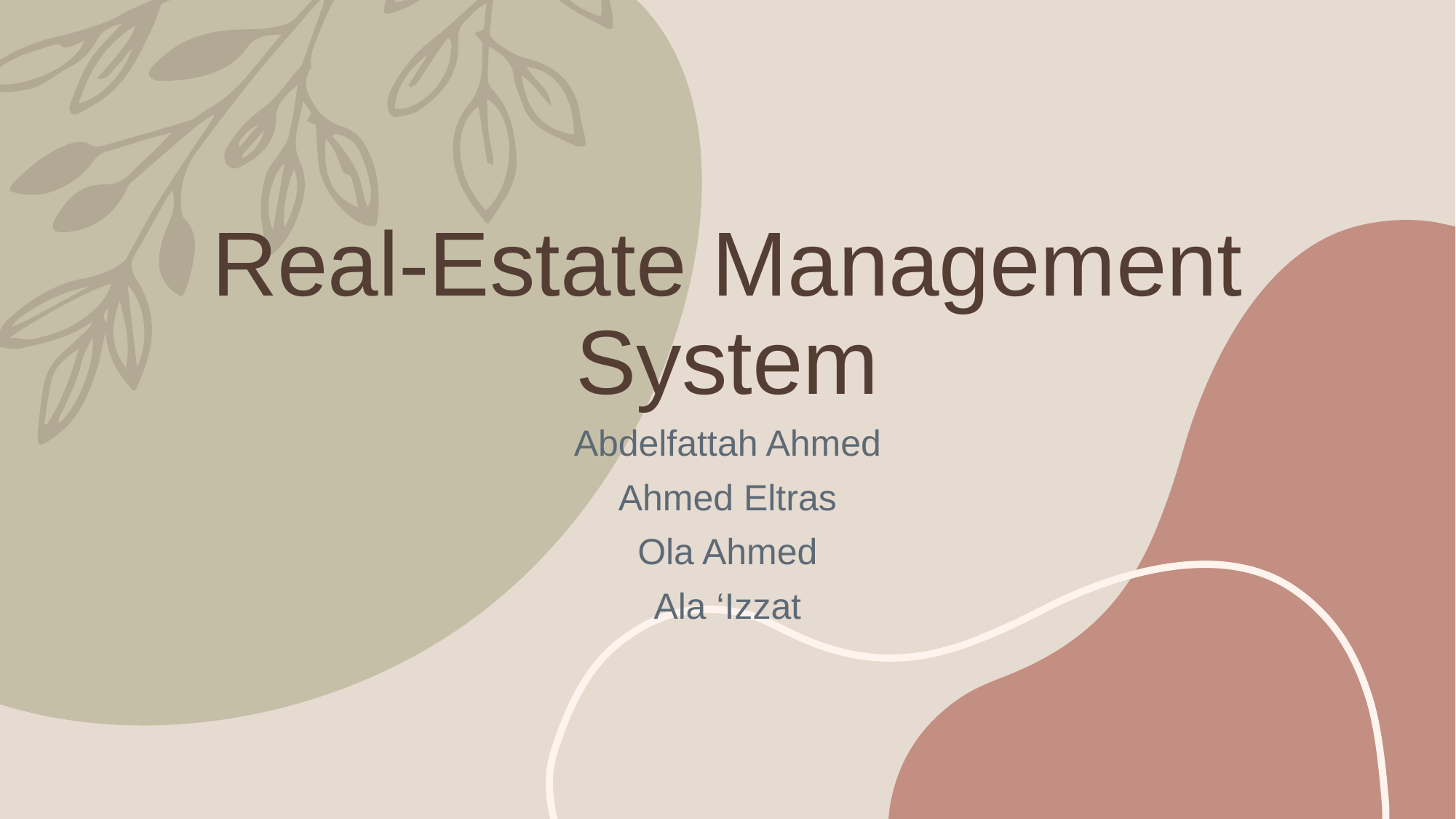

# Real-Estate Management System
Abdelfattah Ahmed
Ahmed Eltras
Ola Ahmed
Ala ‘Izzat